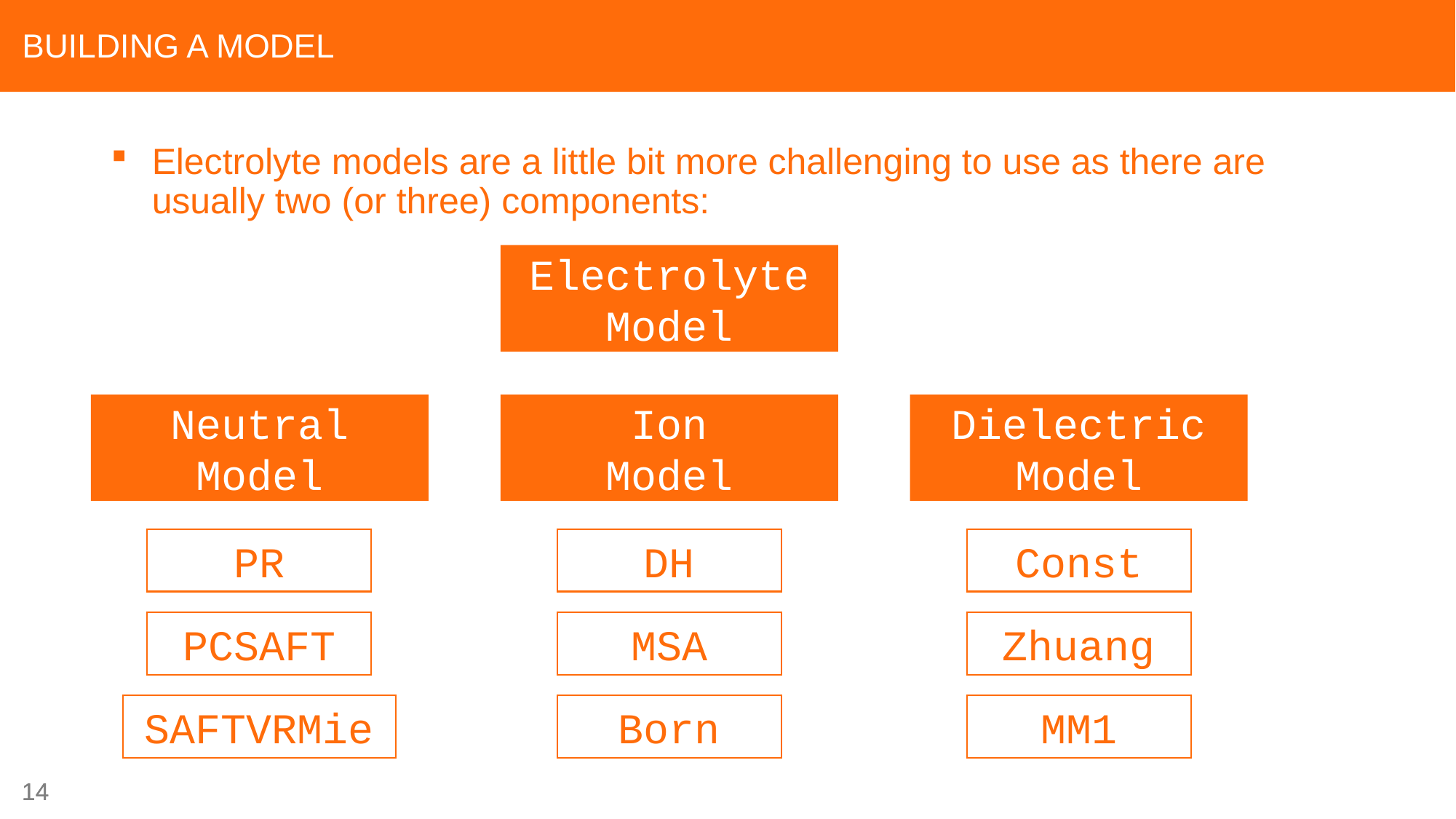

# Building a model
Electrolyte models are a little bit more challenging to use as there are usually two (or three) components:
Electrolyte
Model
Neutral
Model
Ion
Model
Dielectric
Model
PR
DH
Const
PCSAFT
MSA
Zhuang
SAFTVRMie
Born
MM1